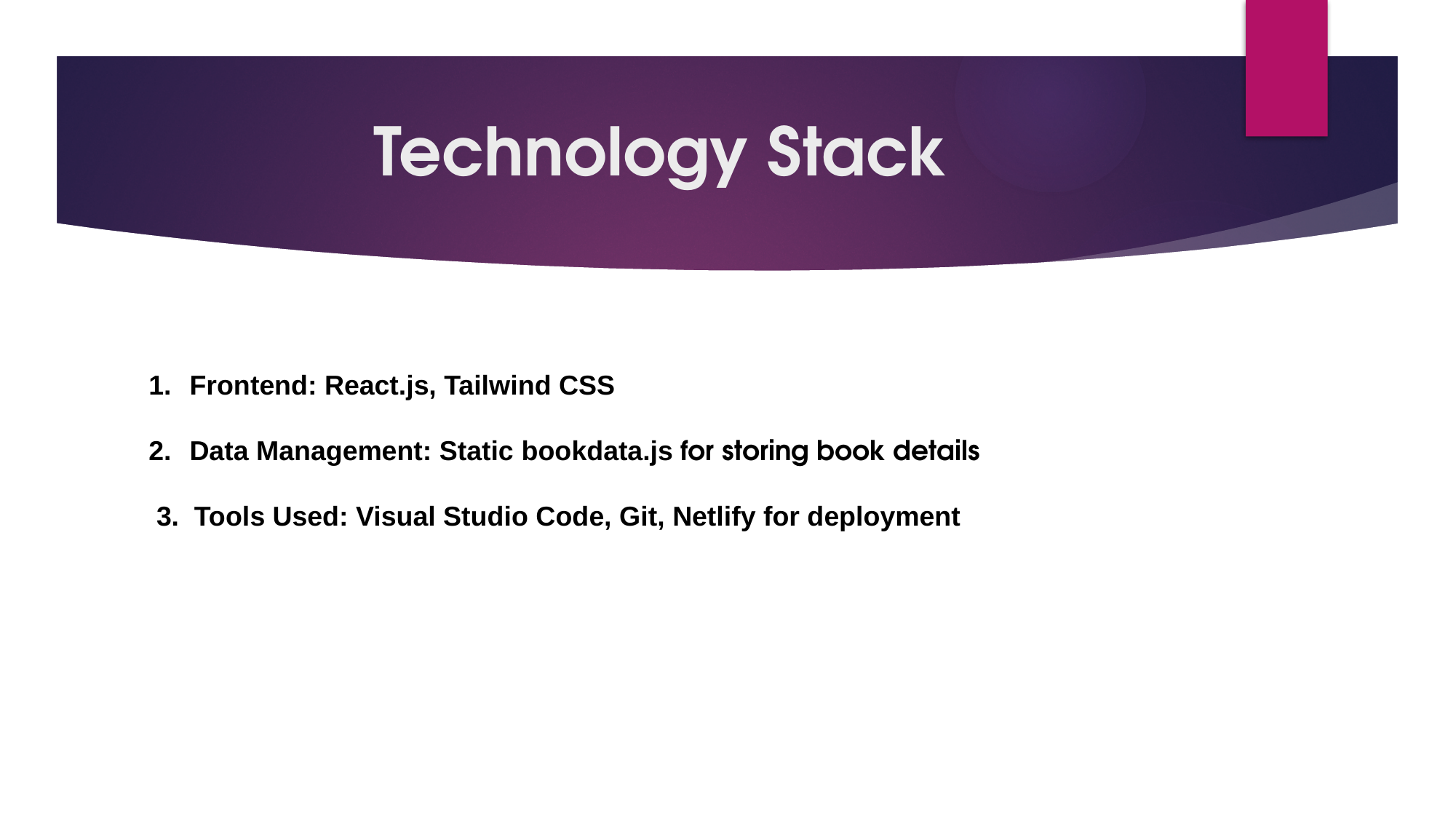

# Technology Stack
Frontend: React.js, Tailwind CSS

Data Management: Static bookdata.js for storing book details
 3.  Tools Used: Visual Studio Code, Git, Netlify for deployment